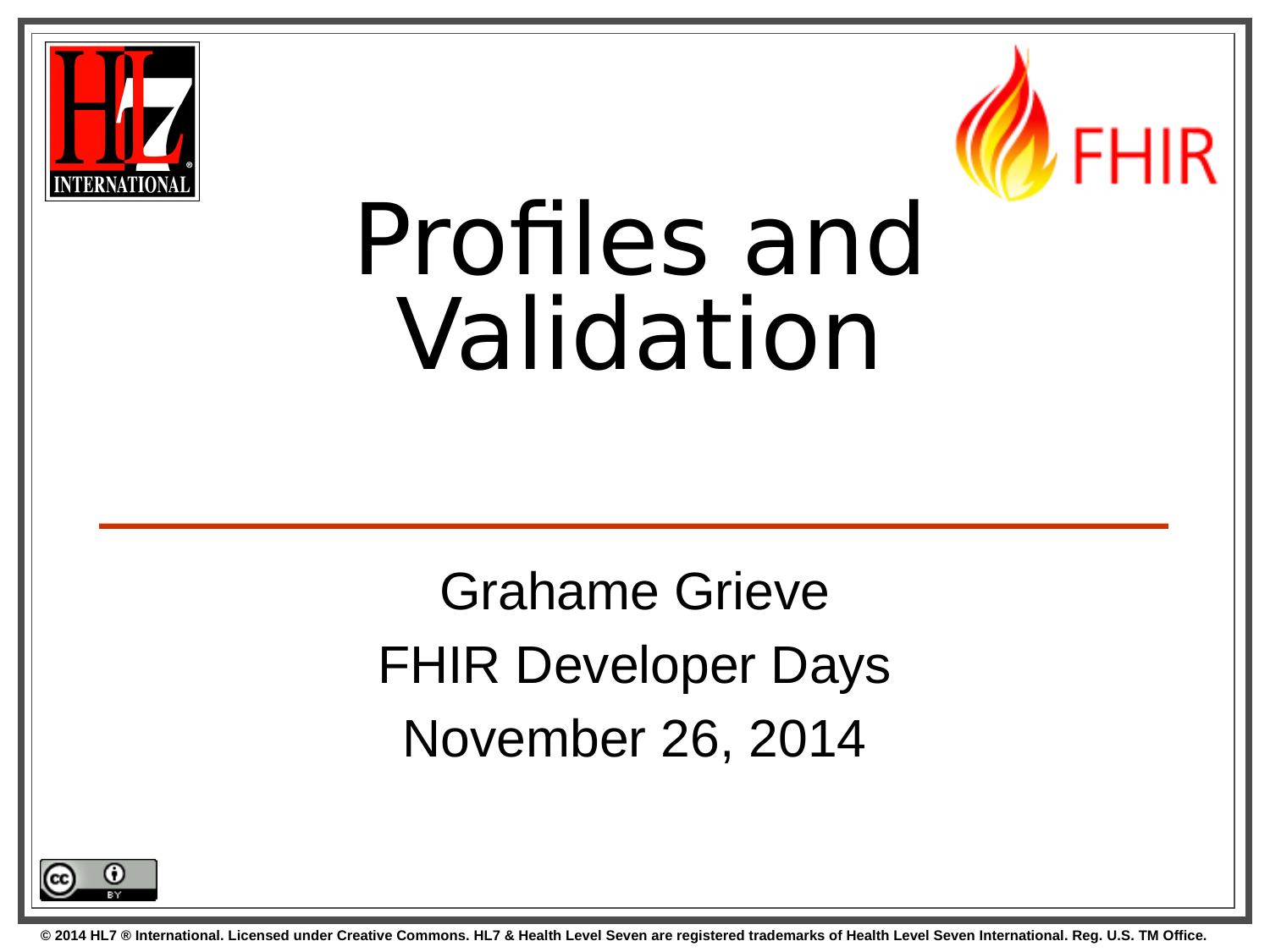

# Profiles and Validation
Grahame Grieve
FHIR Developer Days
November 26, 2014